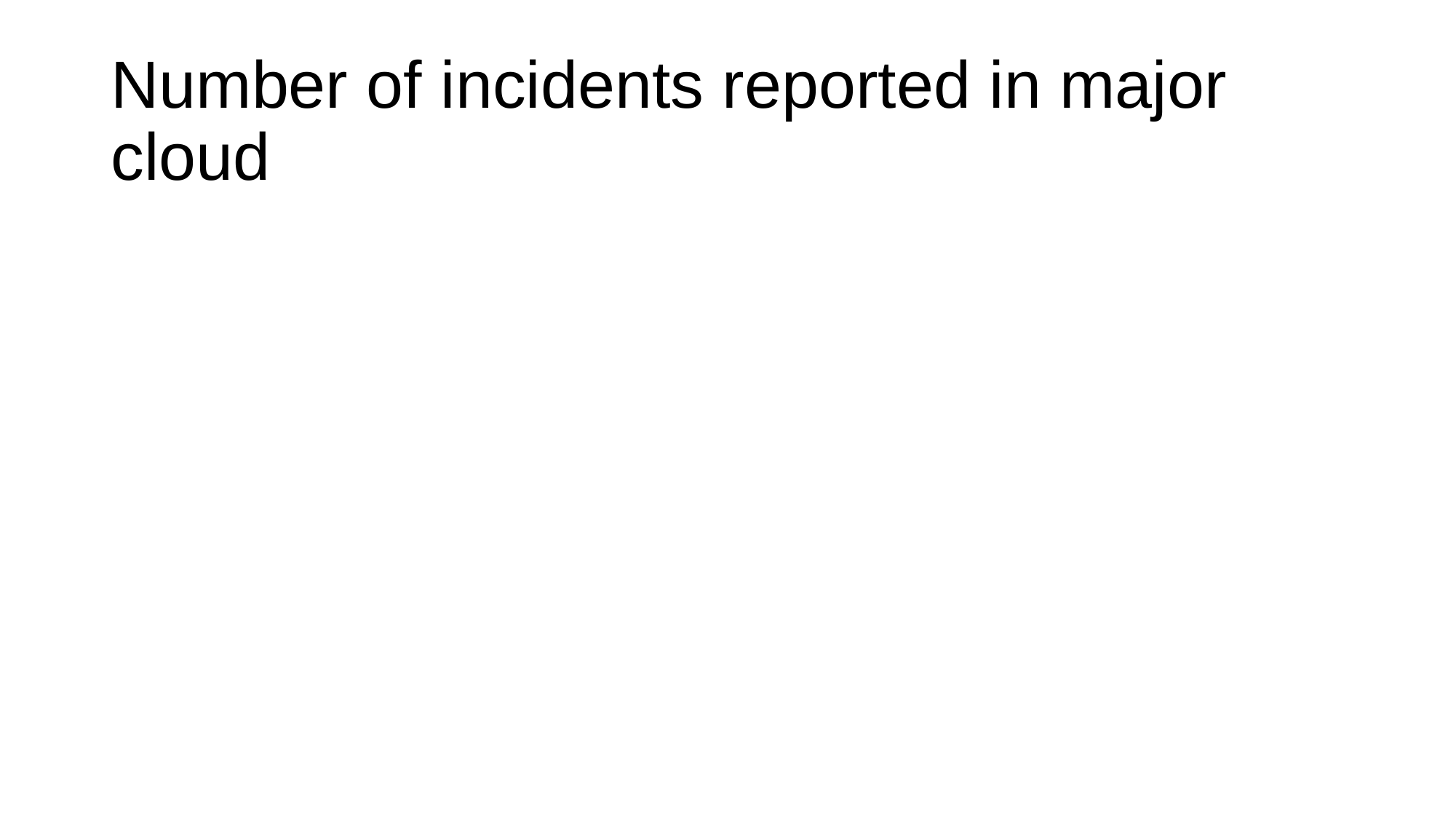

# Number of incidents reported in major cloud